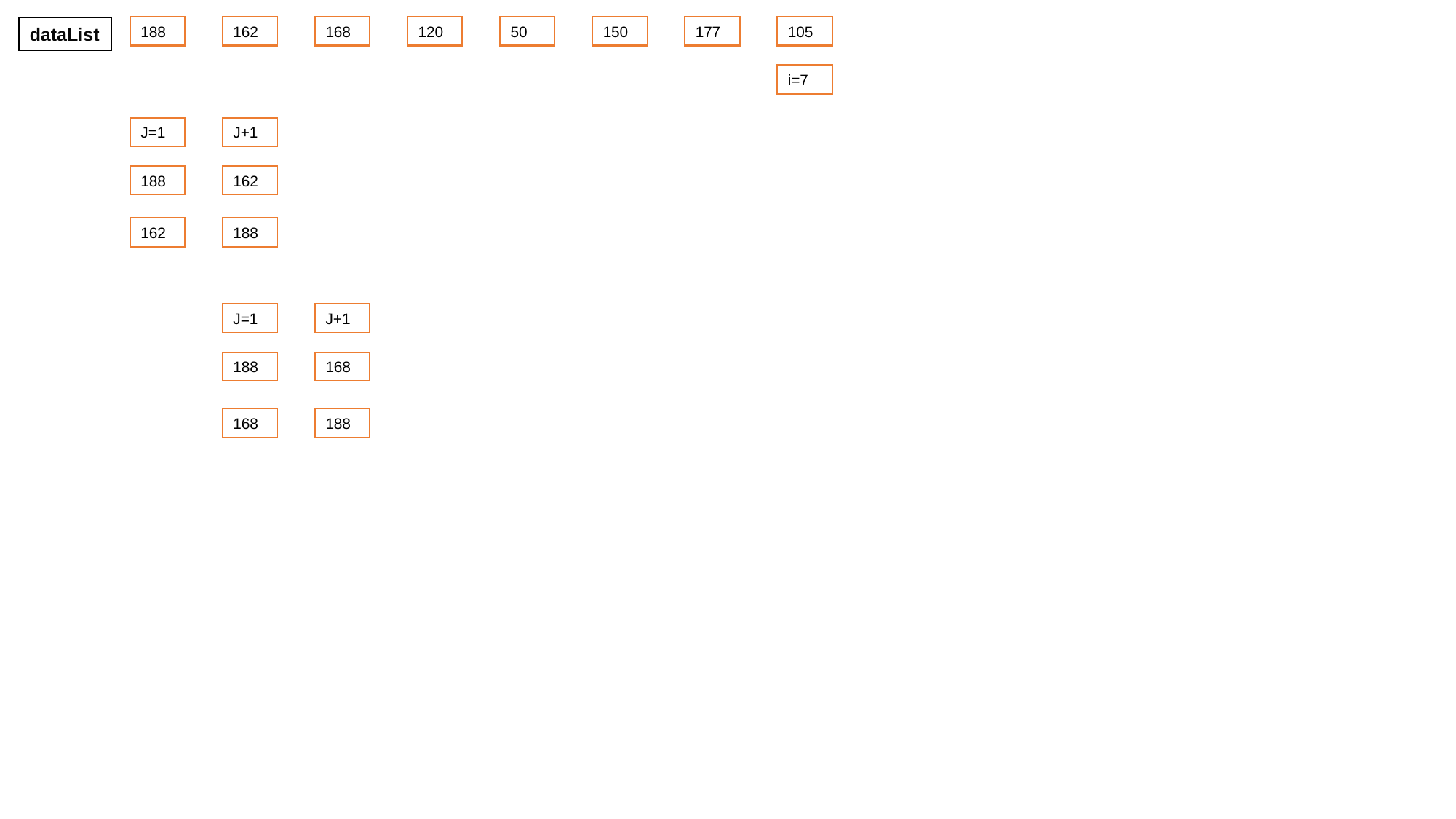

177
105
50
150
120
168
162
188
dataList
i=7
J=1
J+1
162
188
162
188
J=1
J+1
188
168
188
168